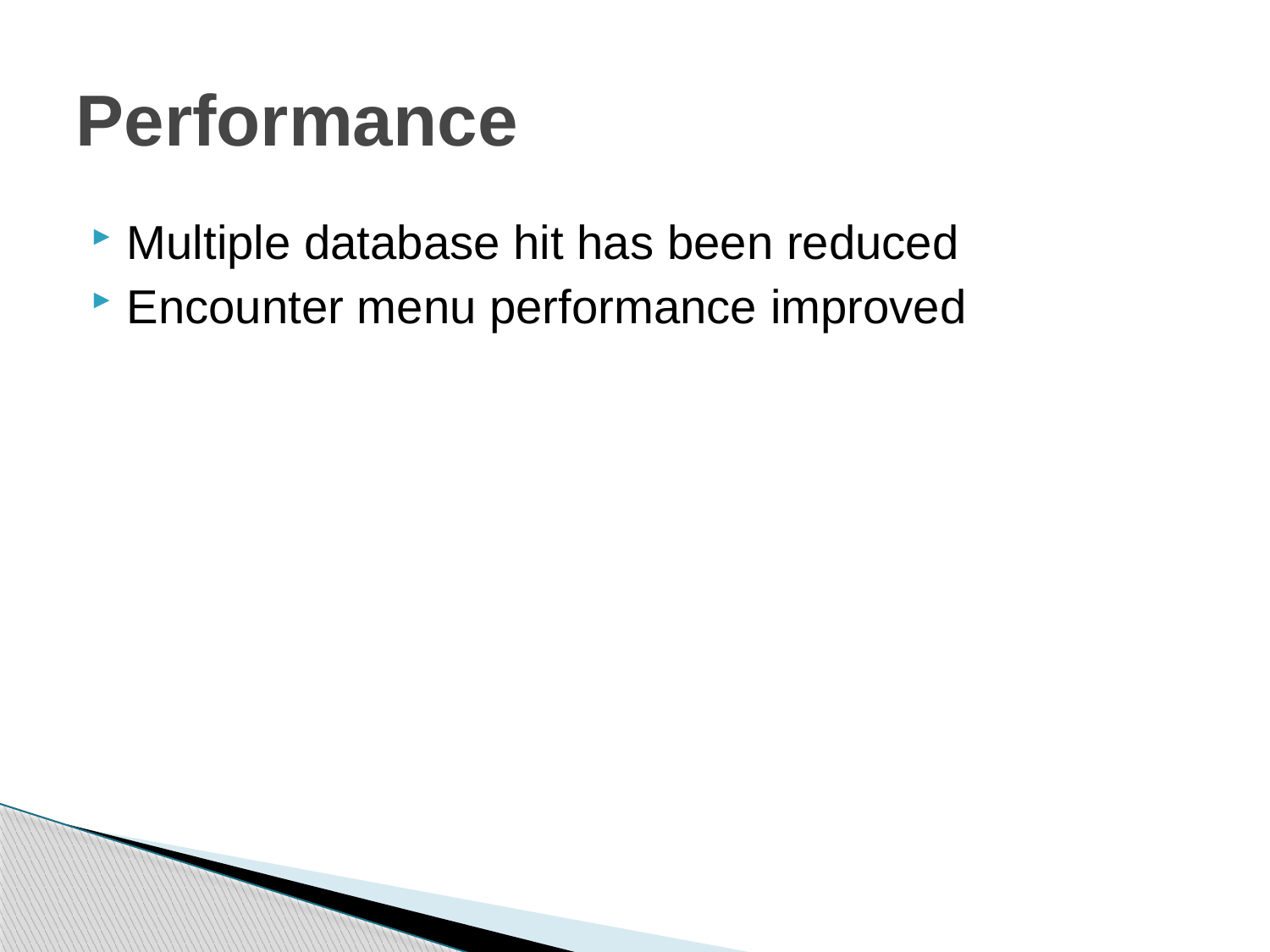

# Performance
Multiple database hit has been reduced
Encounter menu performance improved